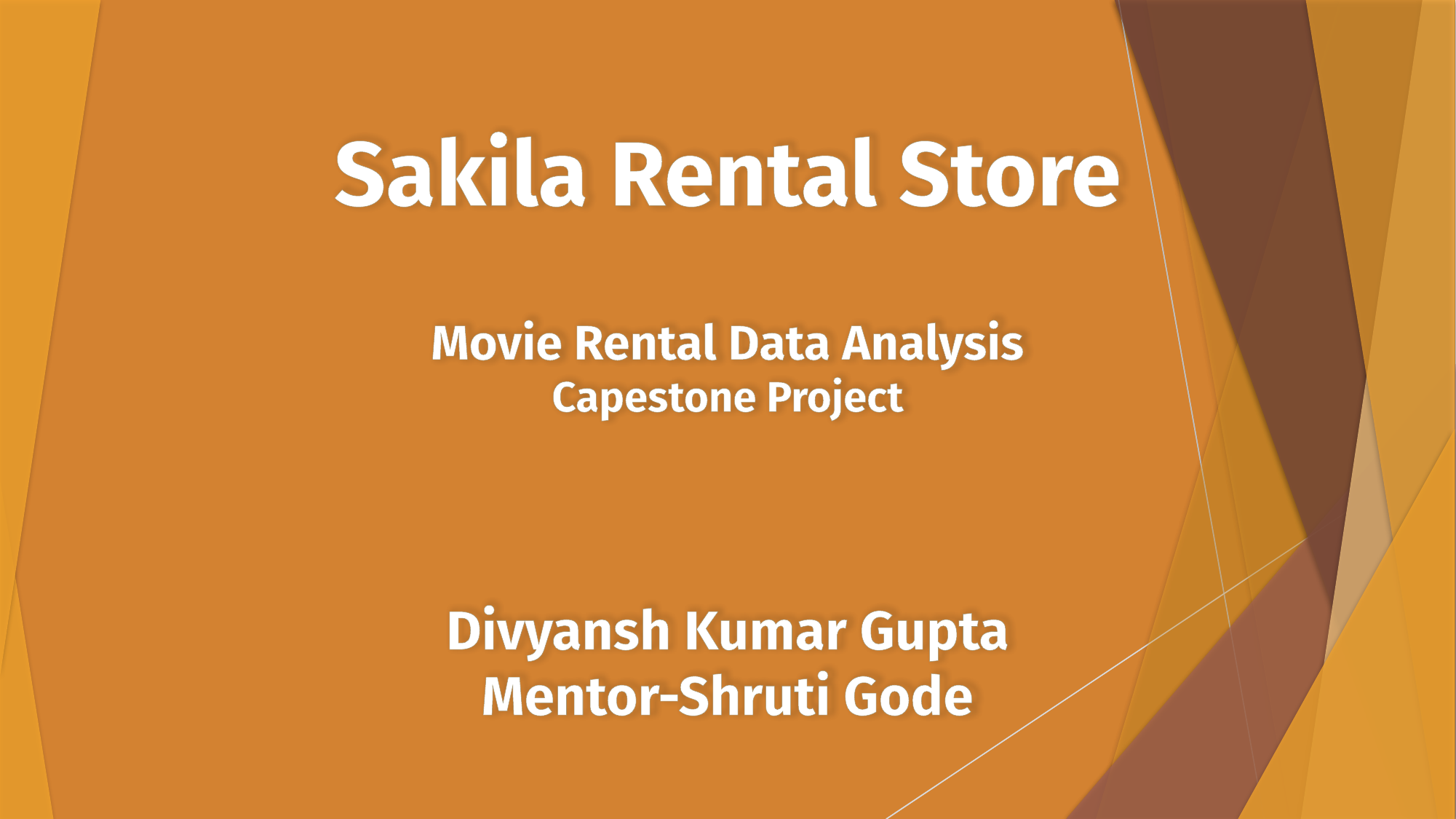

# Sakila Rental Store Movie Rental Data Analysis Capestone Project Divyansh Kumar Gupta Mentor-Shruti Gode